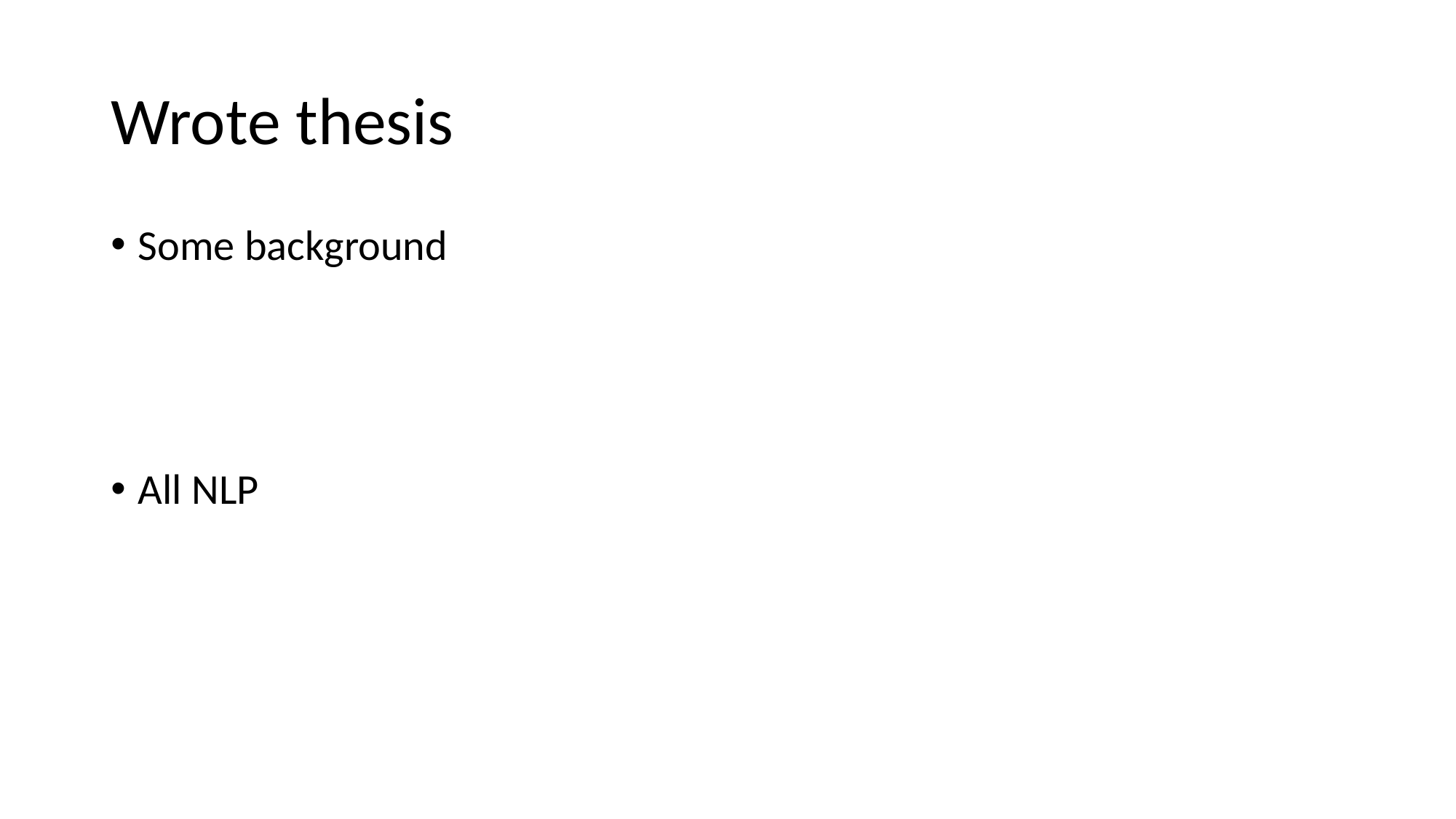

# Wrote thesis
Some background

All NLP